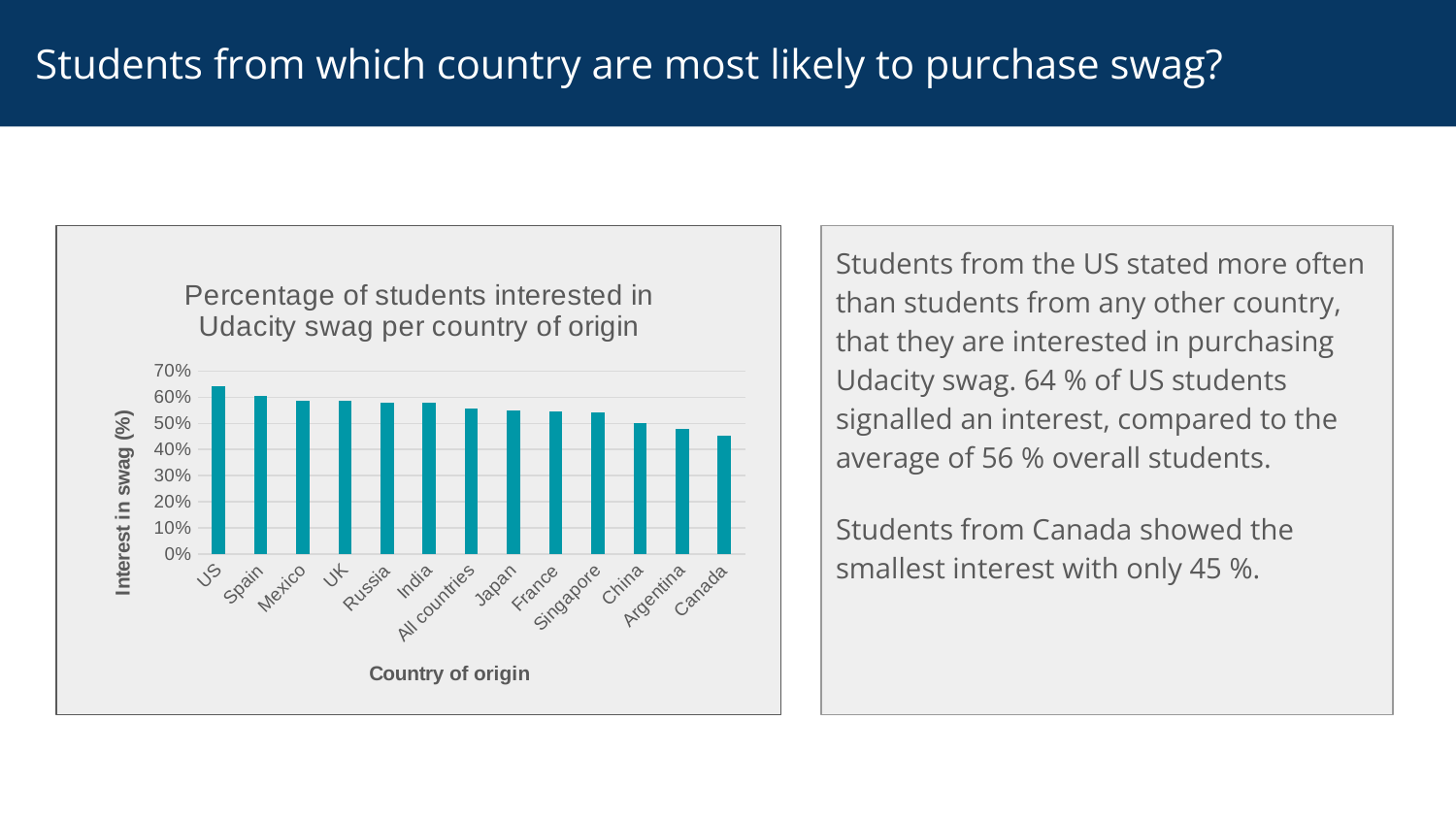

# Students from which country are most likely to purchase swag?

Students from the US stated more often than students from any other country, that they are interested in purchasing Udacity swag. 64 % of US students signalled an interest, compared to the average of 56 % overall students.
Students from Canada showed the smallest interest with only 45 %.

### Chart: Percentage of students interested in Udacity swag per country of origin

| Category |  |
|---|---|
| US | 0.6417910447761194 |
| Spain | 0.603448275862069 |
| Mexico | 0.5882352941176471 |
| UK | 0.5862068965517241 |
| Russia | 0.5797101449275363 |
| India | 0.5789473684210527 |
| All countries | 0.5551128818061088 |
| Japan | 0.5483870967741935 |
| France | 0.5441176470588235 |
| Singapore | 0.5409836065573771 |
| China | 0.5 |
| Argentina | 0.4794520547945205 |
| Canada | 0.45454545454545453 |